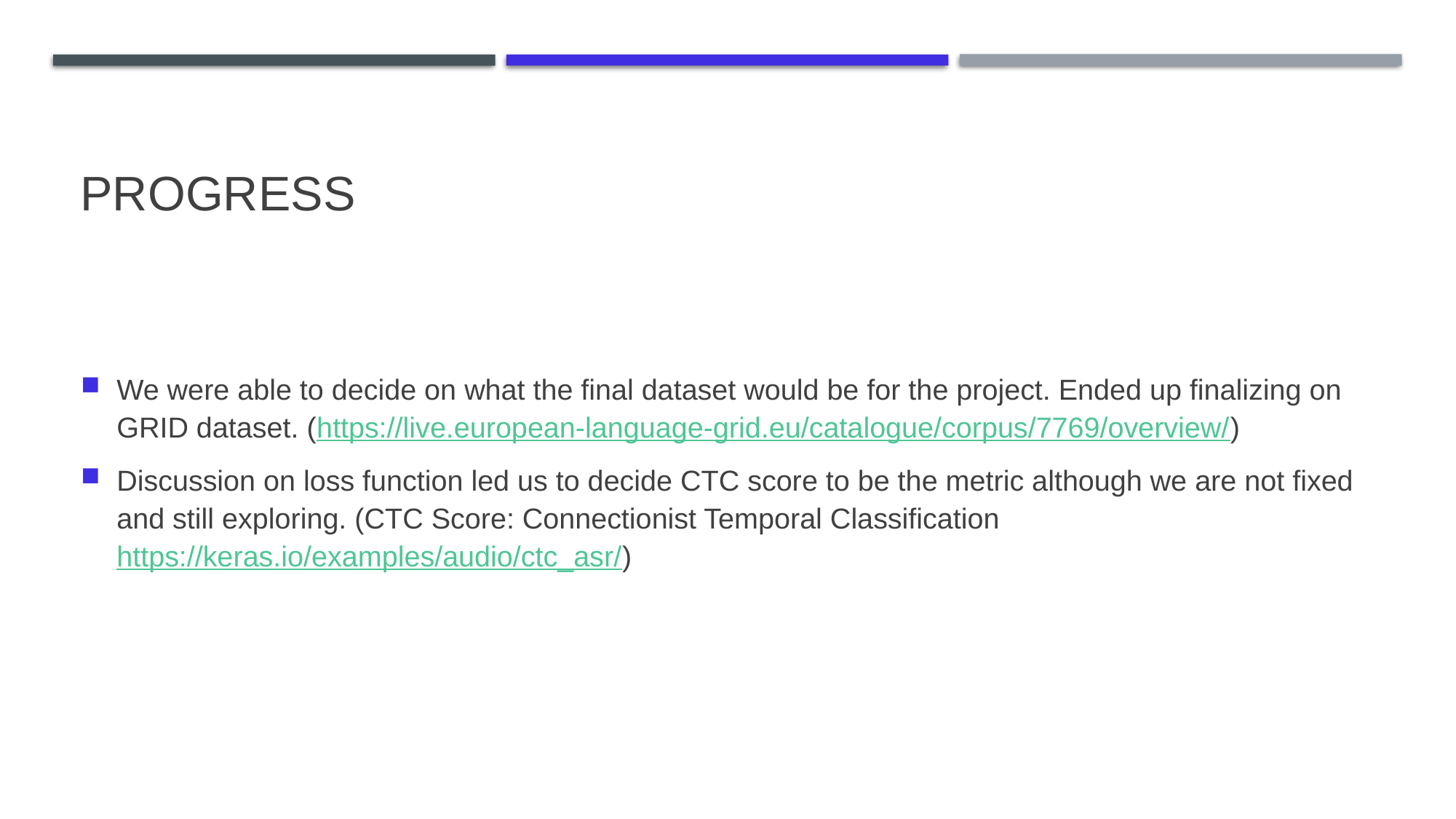

# Progress
We were able to decide on what the final dataset would be for the project. Ended up finalizing on GRID dataset. (https://live.european-language-grid.eu/catalogue/corpus/7769/overview/)
Discussion on loss function led us to decide CTC score to be the metric although we are not fixed and still exploring. (CTC Score: Connectionist Temporal Classification https://keras.io/examples/audio/ctc_asr/)